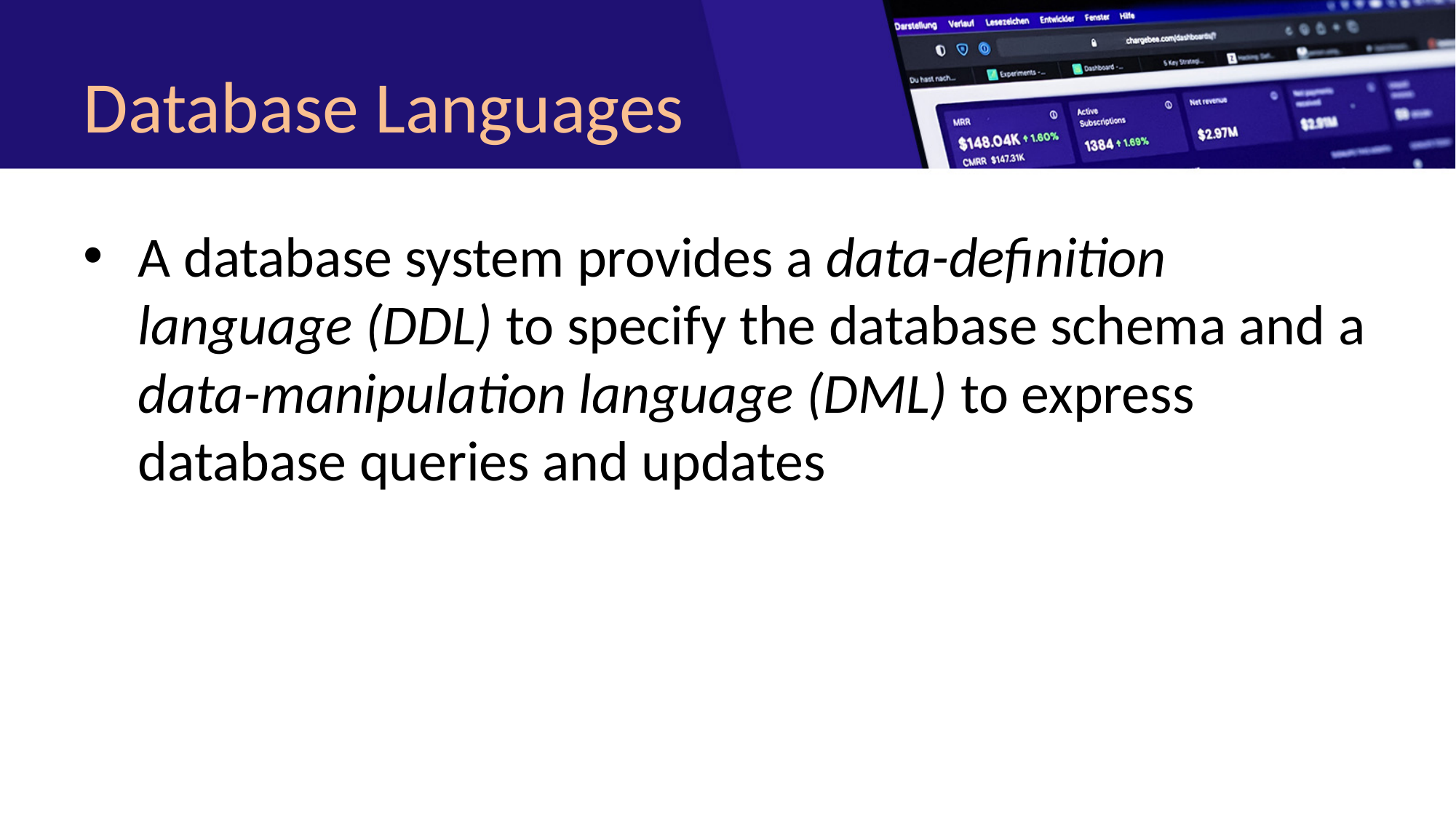

# Database Languages
A database system provides a data-definition language (DDL) to specify the database schema and a data-manipulation language (DML) to express database queries and updates